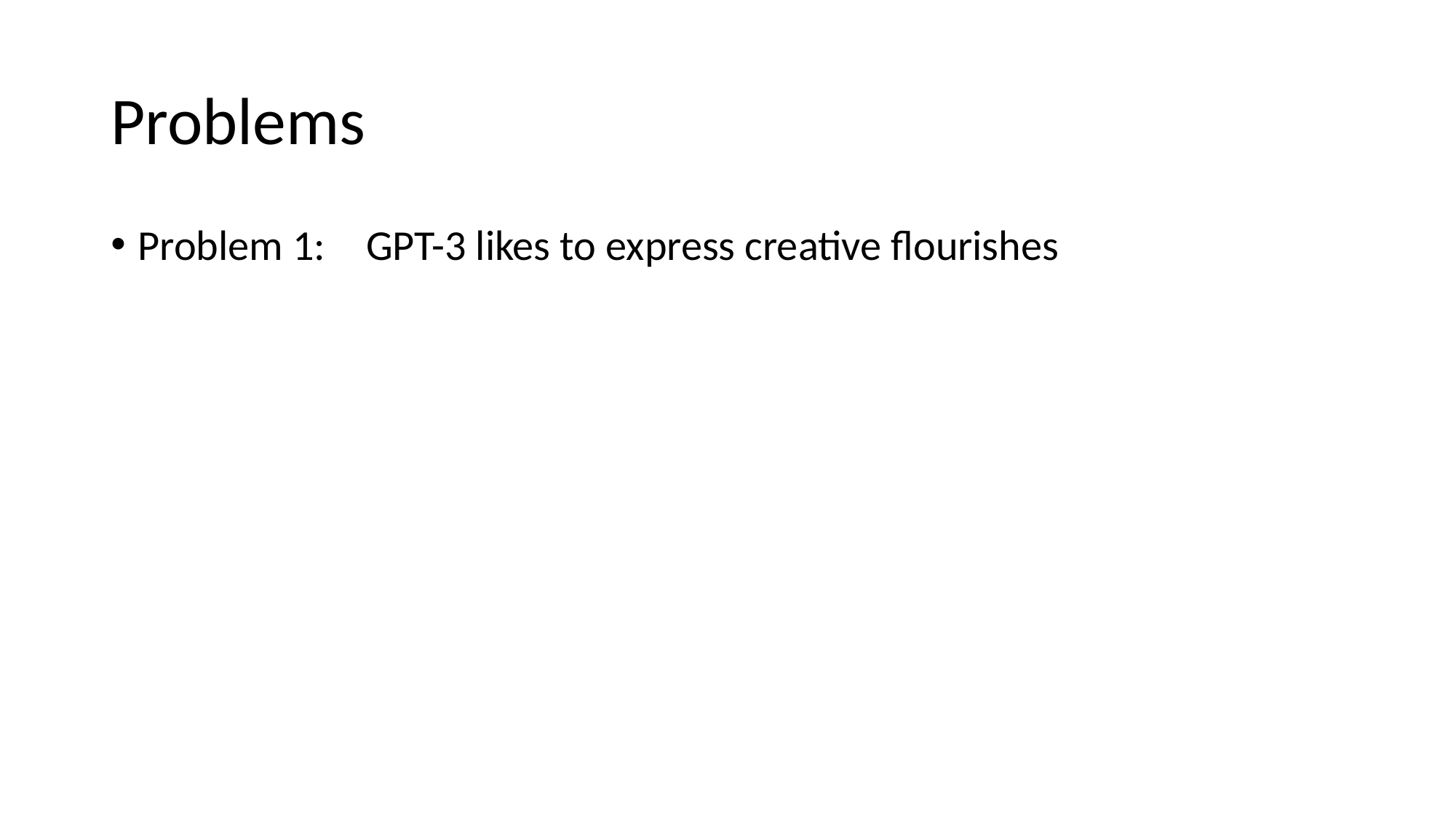

# Problems
Problem 1:	 GPT-3 likes to express creative flourishes